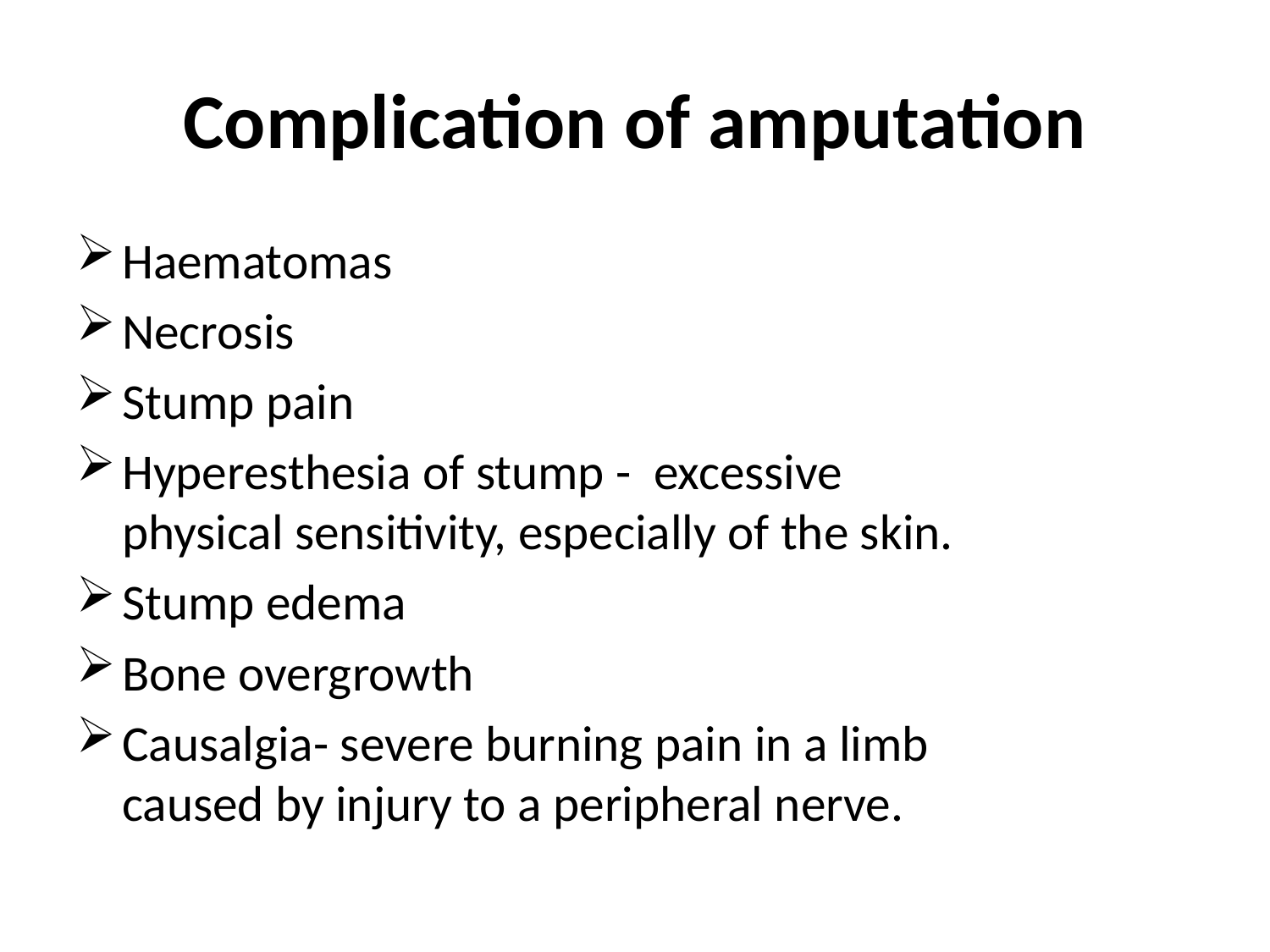

# Complication of amputation
Haematomas
Necrosis
Stump pain
Hyperesthesia of stump -  excessive physical sensitivity, especially of the skin.
Stump edema
Bone overgrowth
Causalgia- severe burning pain in a limb caused by injury to a peripheral nerve.